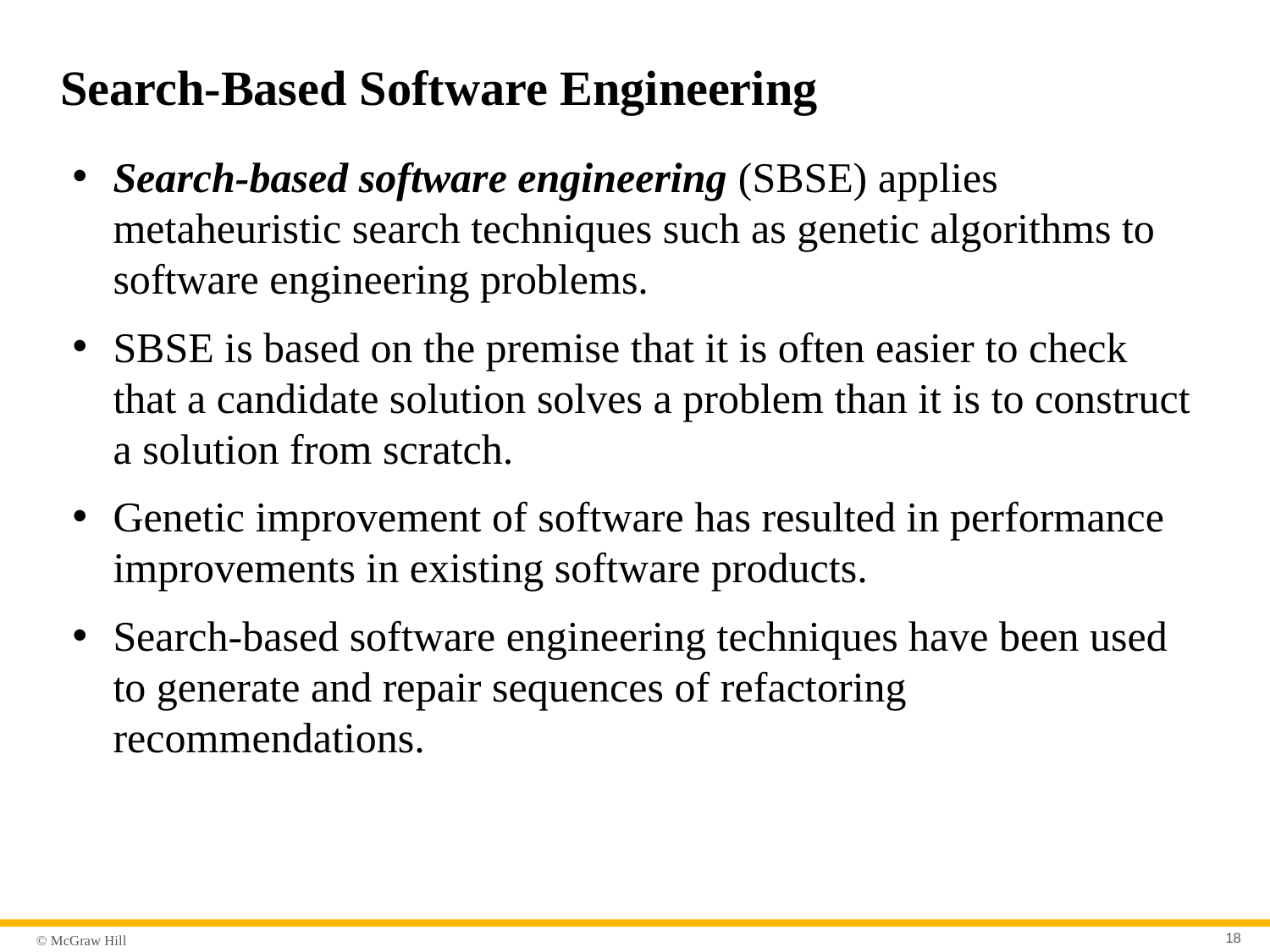

# Search-Based Software Engineering
Search-based software engineering (SBSE) applies metaheuristic search techniques such as genetic algorithms to software engineering problems.
SBSE is based on the premise that it is often easier to check that a candidate solution solves a problem than it is to construct a solution from scratch.
Genetic improvement of software has resulted in performance improvements in existing software products.
Search-based software engineering techniques have been used to generate and repair sequences of refactoring recommendations.
18